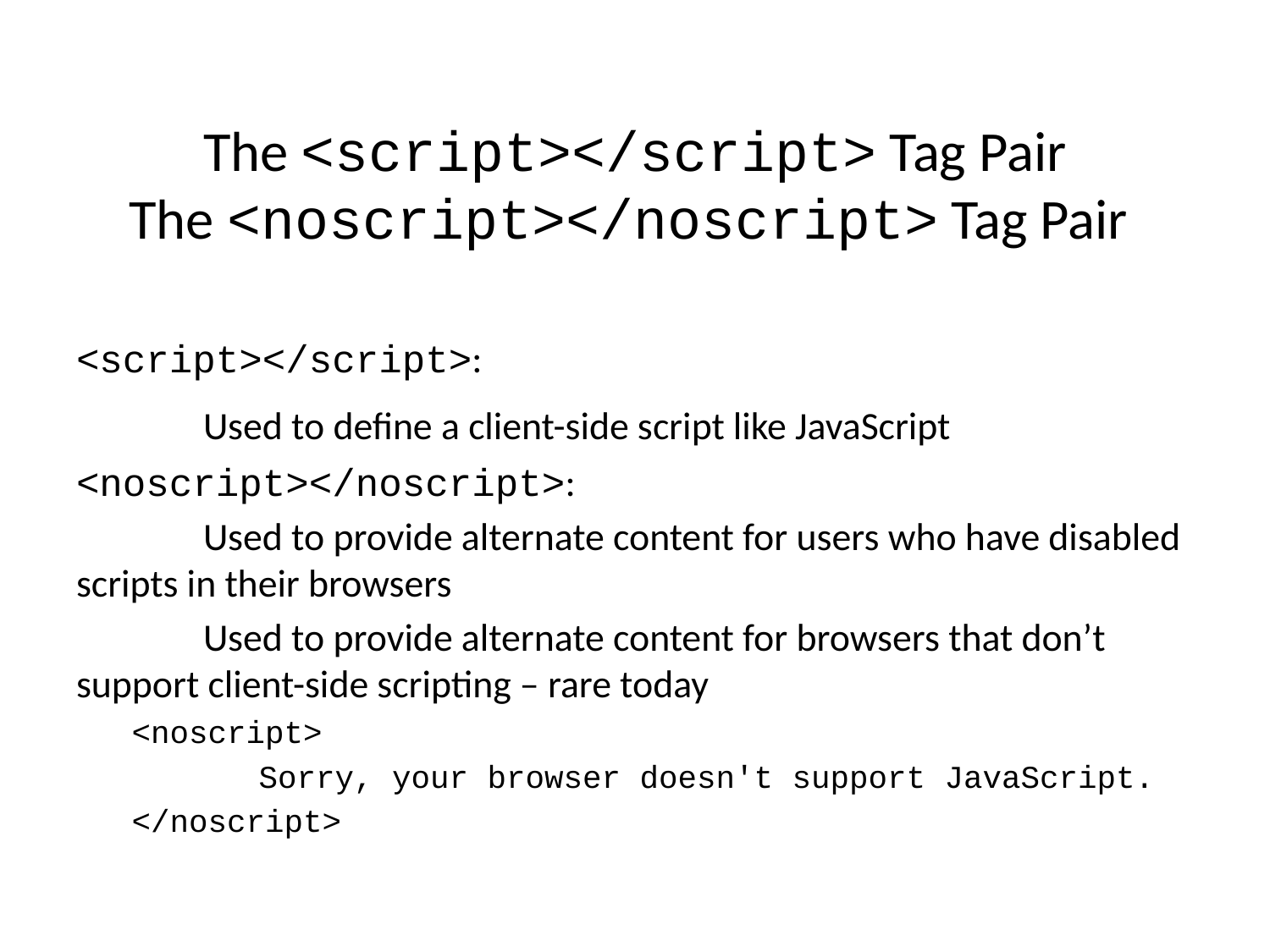

# The <script></script> Tag Pair The <noscript></noscript> Tag Pair
<script></script>:
	Used to define a client-side script like JavaScript
<noscript></noscript>:
	Used to provide alternate content for users who have disabled scripts in their browsers
	Used to provide alternate content for browsers that don’t support client-side scripting – rare today
<noscript>
	Sorry, your browser doesn't support JavaScript.
</noscript>